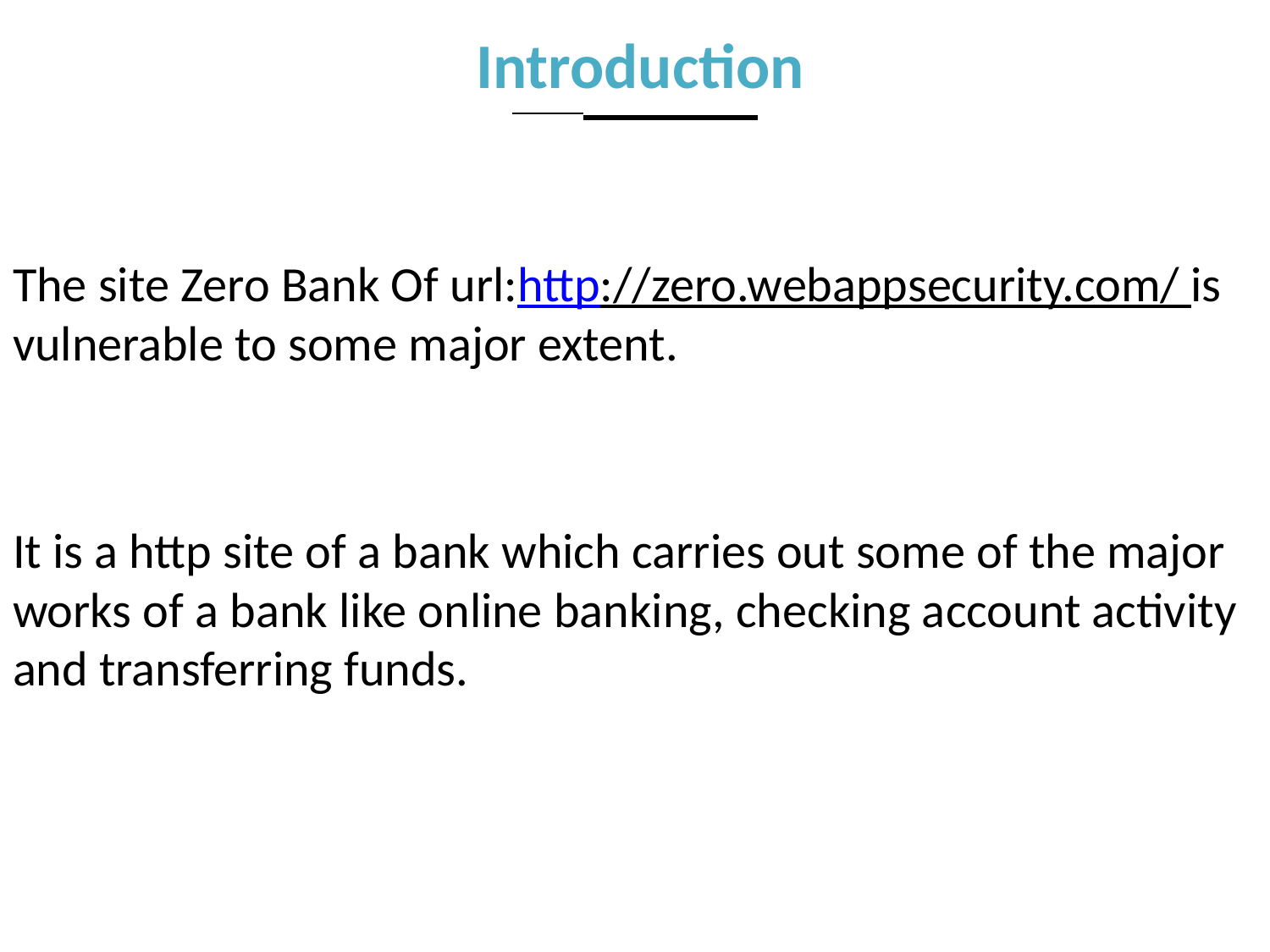

Introduction
#

The site Zero Bank Of url:http://zero.webappsecurity.com/ is vulnerable to some major extent.

It is a http site of a bank which carries out some of the major works of a bank like online banking, checking account activity and transferring funds.